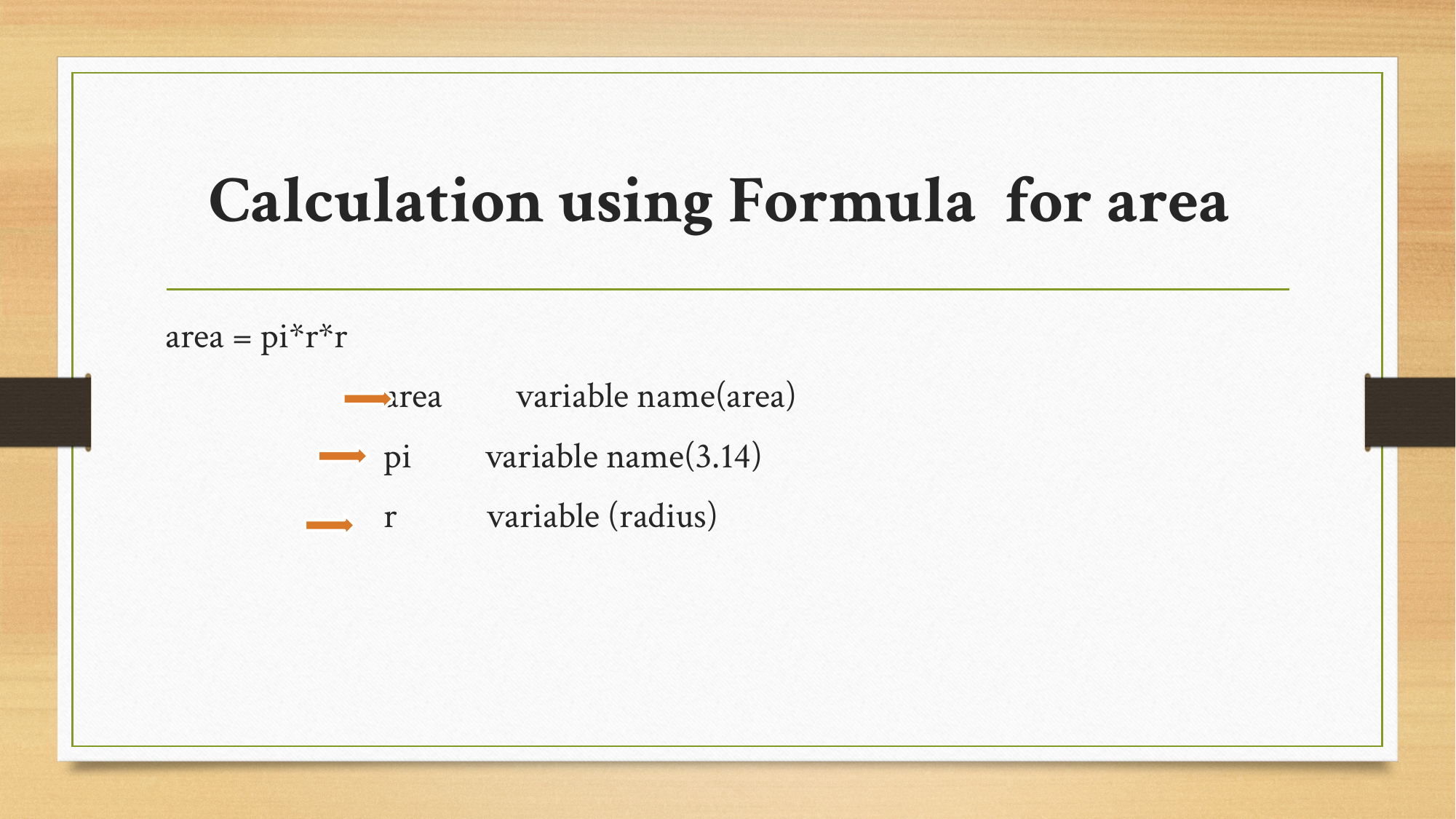

# Calculation using Formula  for area
area = pi*r*r
		area         variable name(area)
		pi         variable name(3.14)
		r           variable (radius)